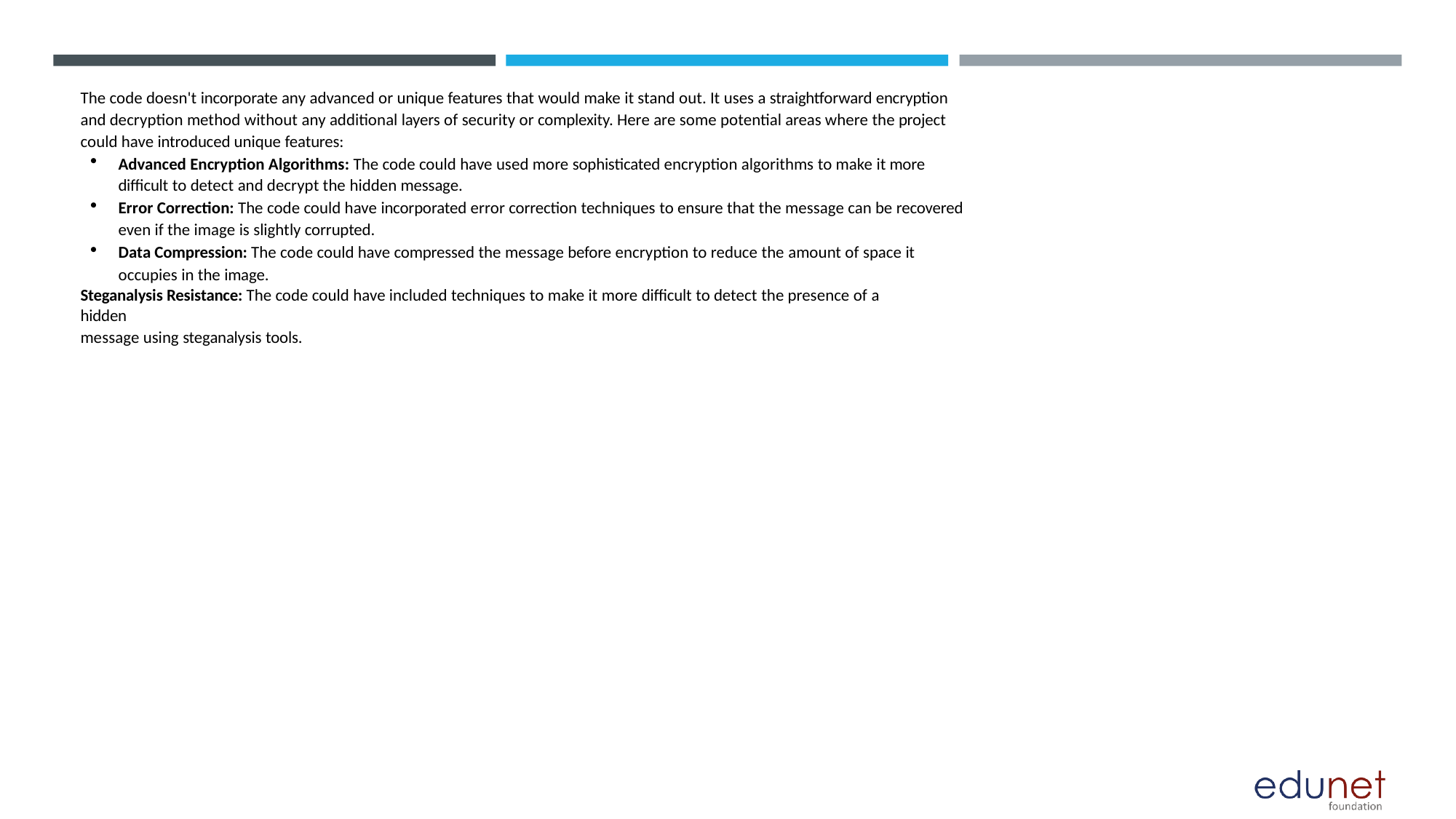

The code doesn't incorporate any advanced or unique features that would make it stand out. It uses a straightforward encryption and decryption method without any additional layers of security or complexity. Here are some potential areas where the project could have introduced unique features:
Advanced Encryption Algorithms: The code could have used more sophisticated encryption algorithms to make it more difficult to detect and decrypt the hidden message.
Error Correction: The code could have incorporated error correction techniques to ensure that the message can be recovered even if the image is slightly corrupted.
Data Compression: The code could have compressed the message before encryption to reduce the amount of space it occupies in the image.
Steganalysis Resistance: The code could have included techniques to make it more difficult to detect the presence of a hidden
message using steganalysis tools.